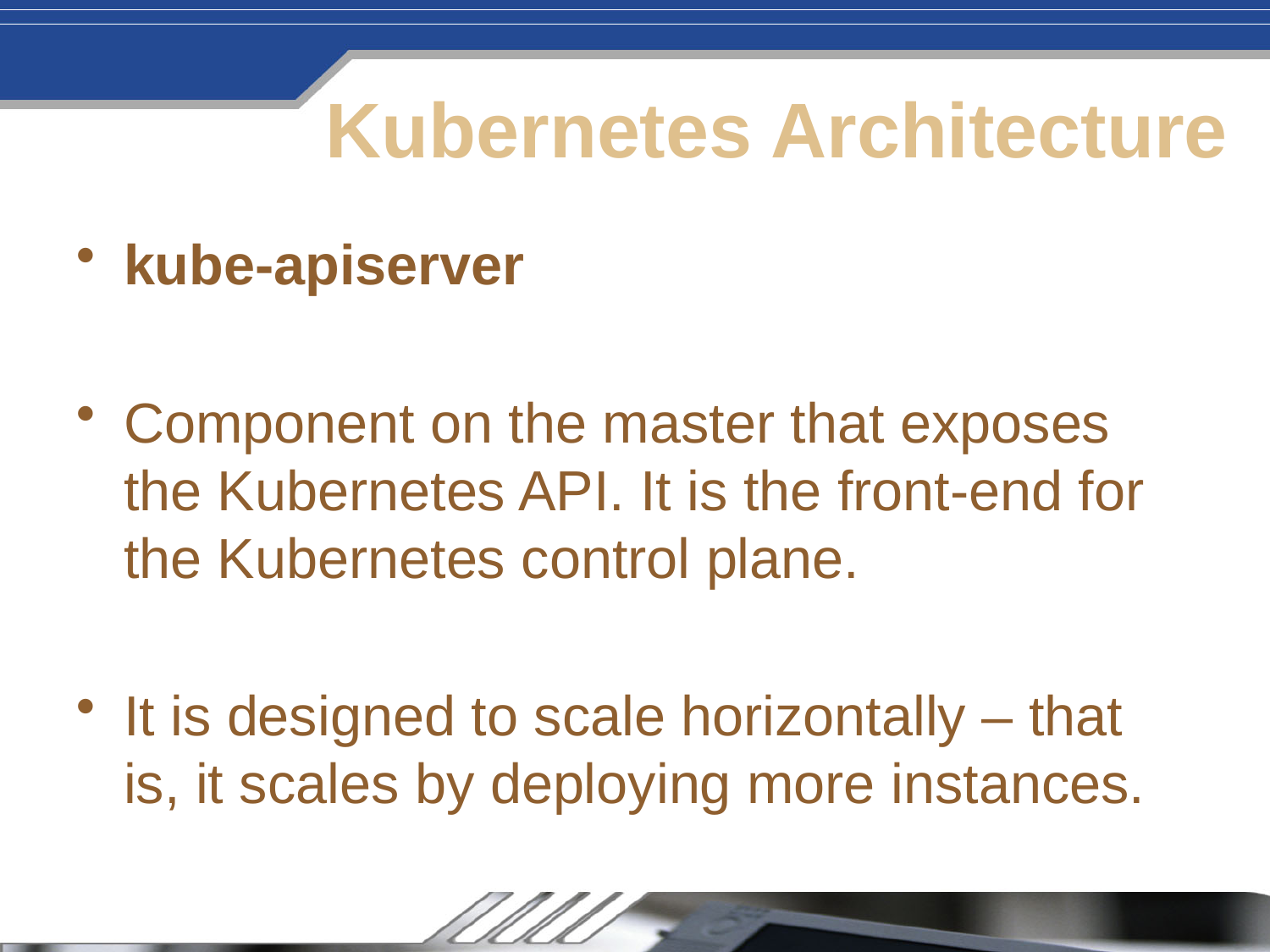

# Kubernetes Architecture
kube-apiserver

Component on the master that exposes the Kubernetes API. It is the front-end for the Kubernetes control plane.

It is designed to scale horizontally – that is, it scales by deploying more instances.